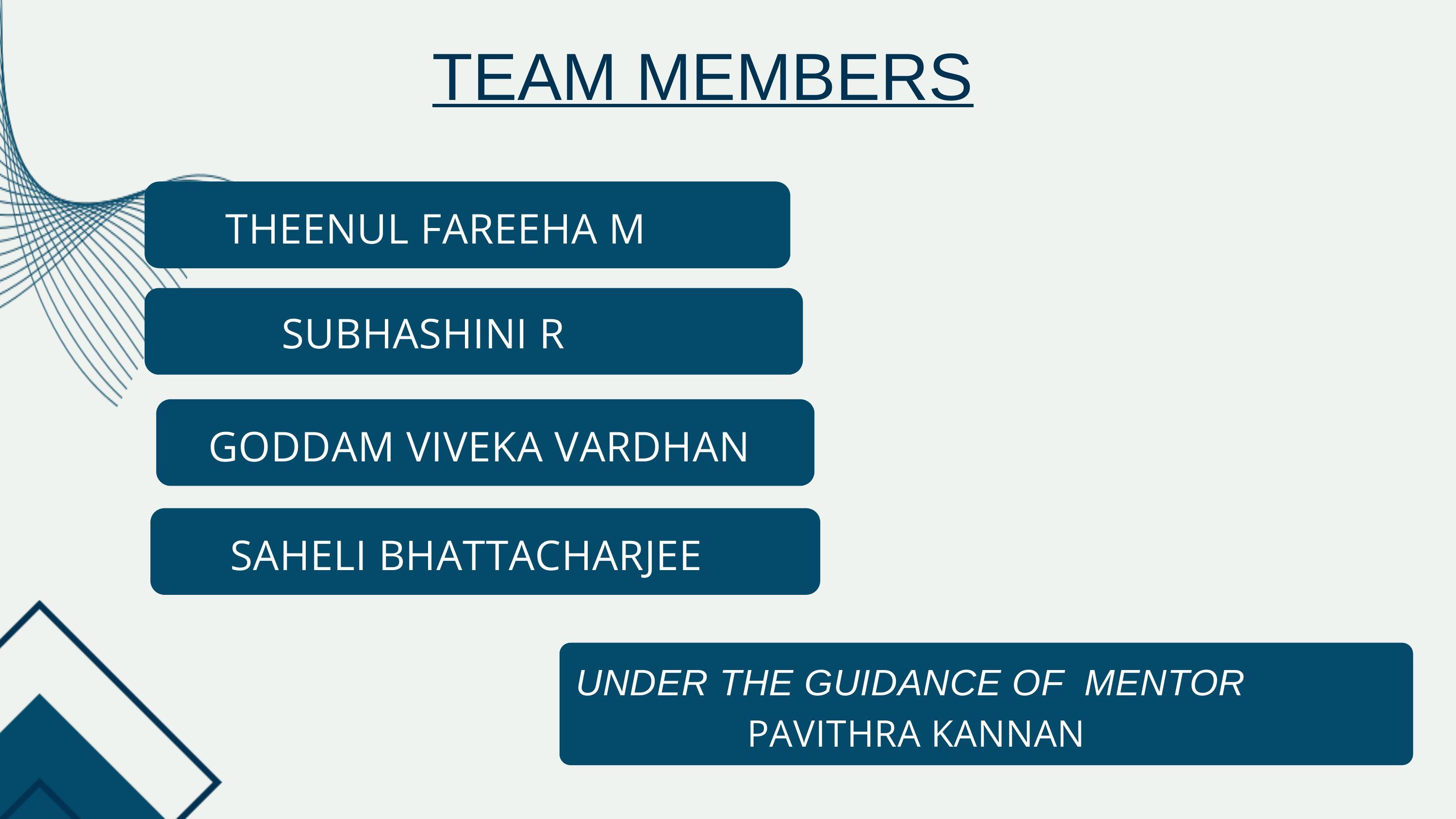

TEAM MEMBERS

THEENUL FAREEHA M

SUBHASHINI R

GODDAM VIVEKA VARDHAN

SAHELI BHATTACHARJEE

UNDER THE GUIDANCE OF  MENTOR
PAVITHRA KANNAN